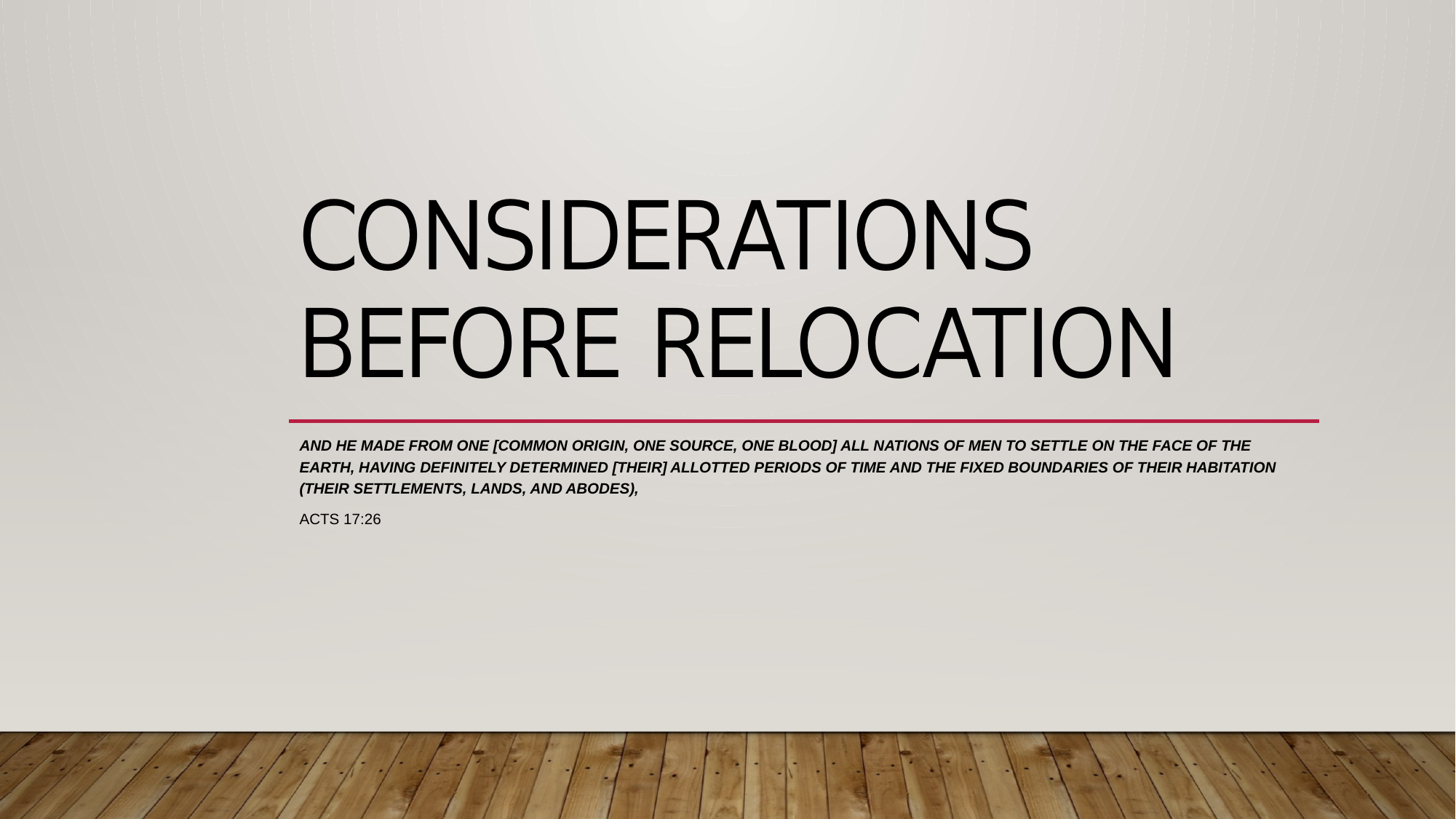

# Considerations Before Relocation
And He made from one [common origin, one source, one blood] all nations of men to settle on the face of the earth, having definitely determined [their] allotted periods of time and the fixed boundaries of their habitation (their settlements, lands, and abodes),
Acts 17:26